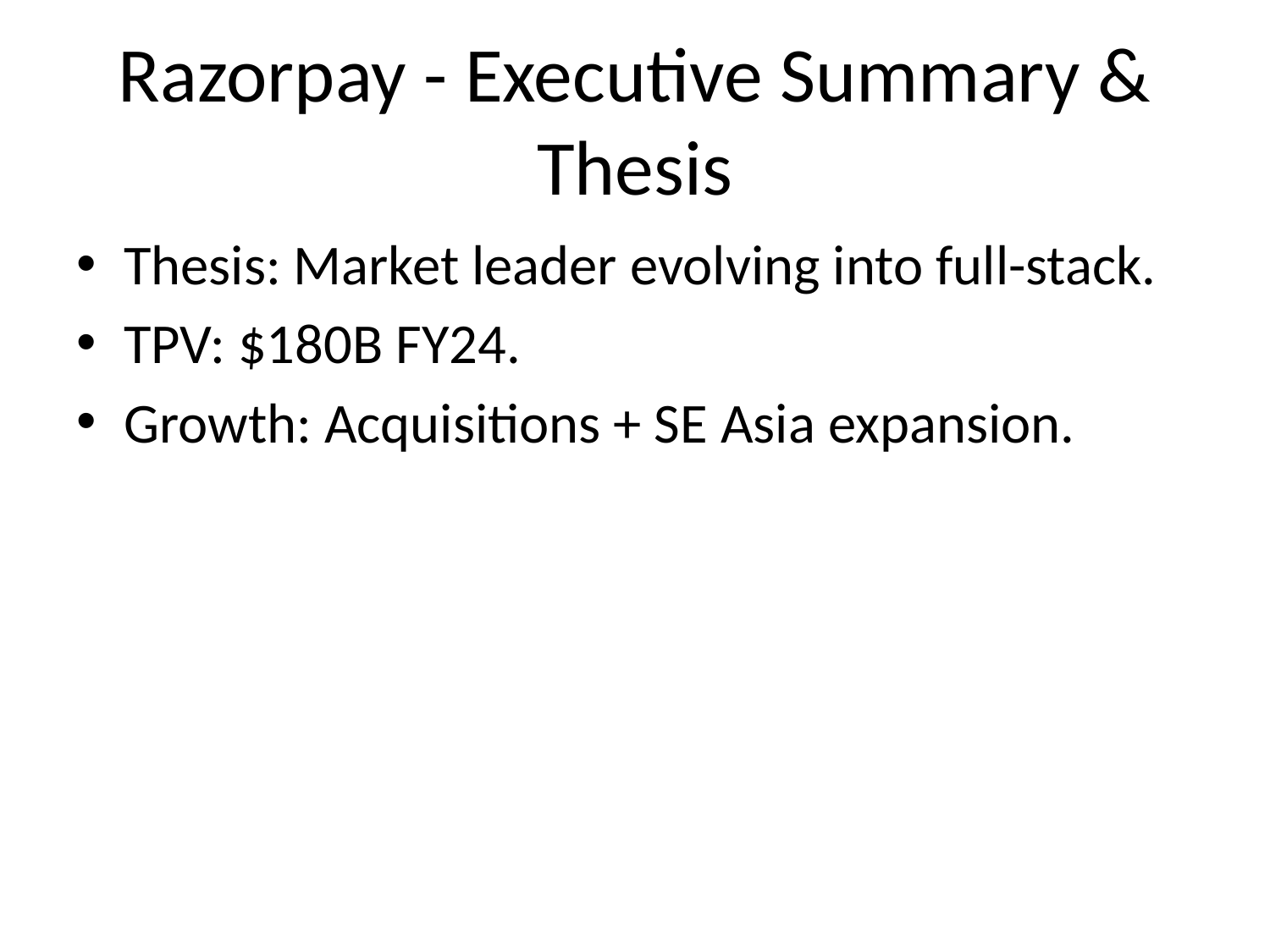

# Razorpay - Executive Summary & Thesis
Thesis: Market leader evolving into full-stack.
TPV: $180B FY24.
Growth: Acquisitions + SE Asia expansion.